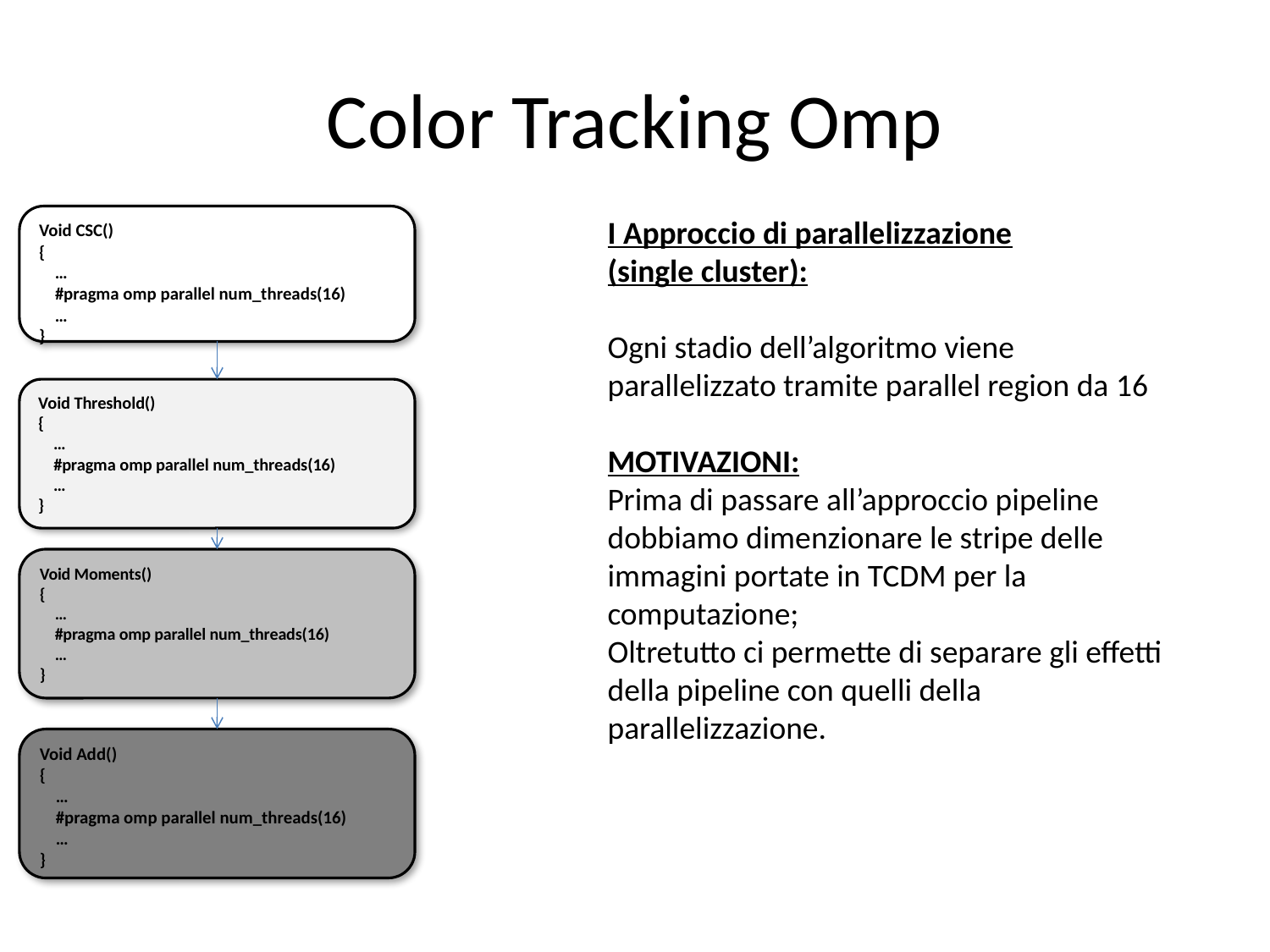

# Color Tracking Omp
Void CSC()
{
    …
    #pragma omp parallel num_threads(16)
    …
}
I Approccio di parallelizzazione
(single cluster):

Ogni stadio dell’algoritmo viene parallelizzato tramite parallel region da 16

MOTIVAZIONI:
Prima di passare all’approccio pipeline dobbiamo dimenzionare le stripe delle immagini portate in TCDM per la computazione;
Oltretutto ci permette di separare gli effetti della pipeline con quelli della parallelizzazione.
Void Threshold()
{
    …
    #pragma omp parallel num_threads(16)
    …
}
Void Moments()
{
    …
    #pragma omp parallel num_threads(16)
    …
}
Void Add()
{
    …
    #pragma omp parallel num_threads(16)
    …
}